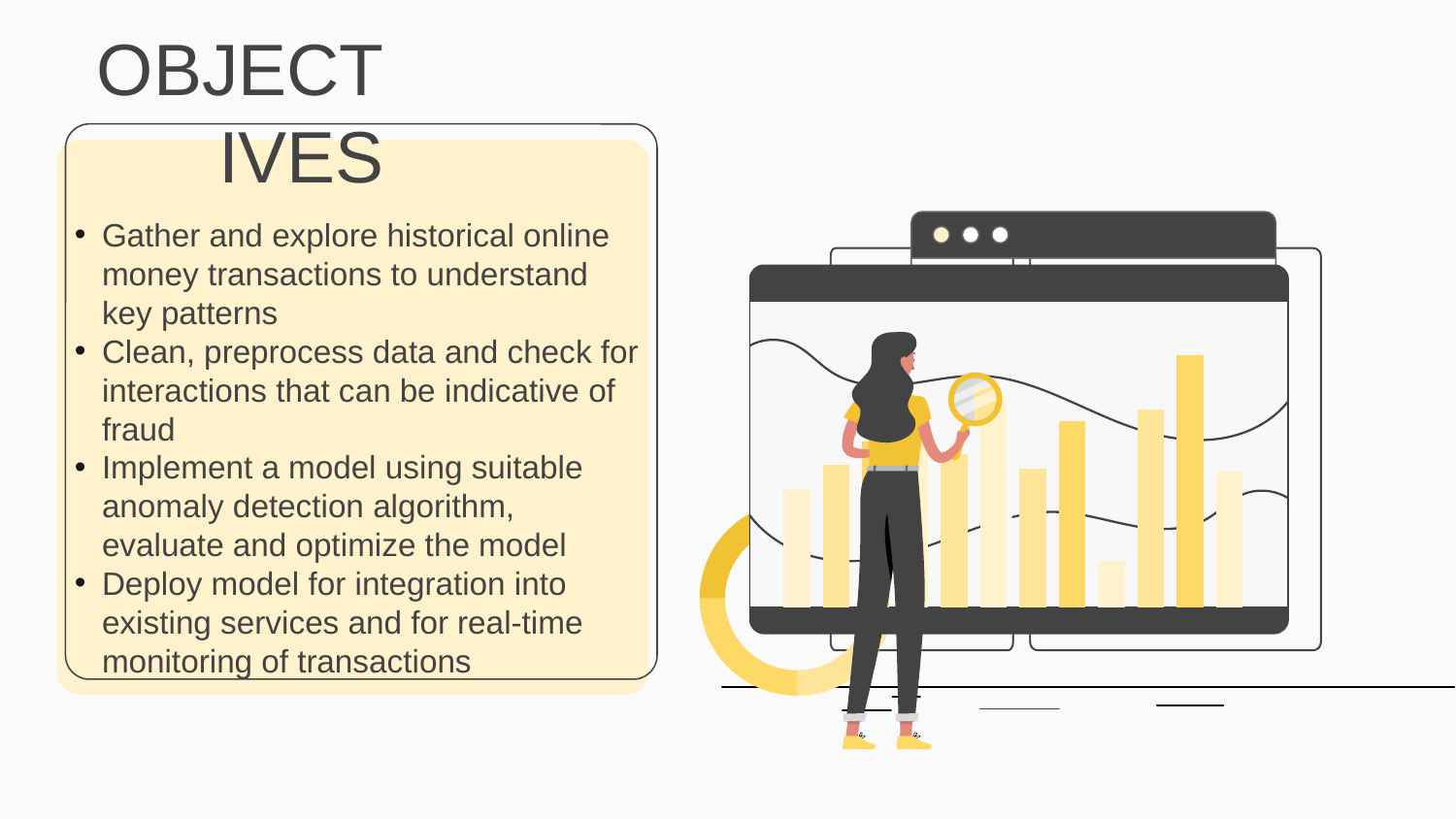

# OBJECTIVES
Gather and explore historical online money transactions to understand key patterns
Clean, preprocess data and check for interactions that can be indicative of fraud
Implement a model using suitable anomaly detection algorithm, evaluate and optimize the model
Deploy model for integration into existing services and for real-time monitoring of transactions